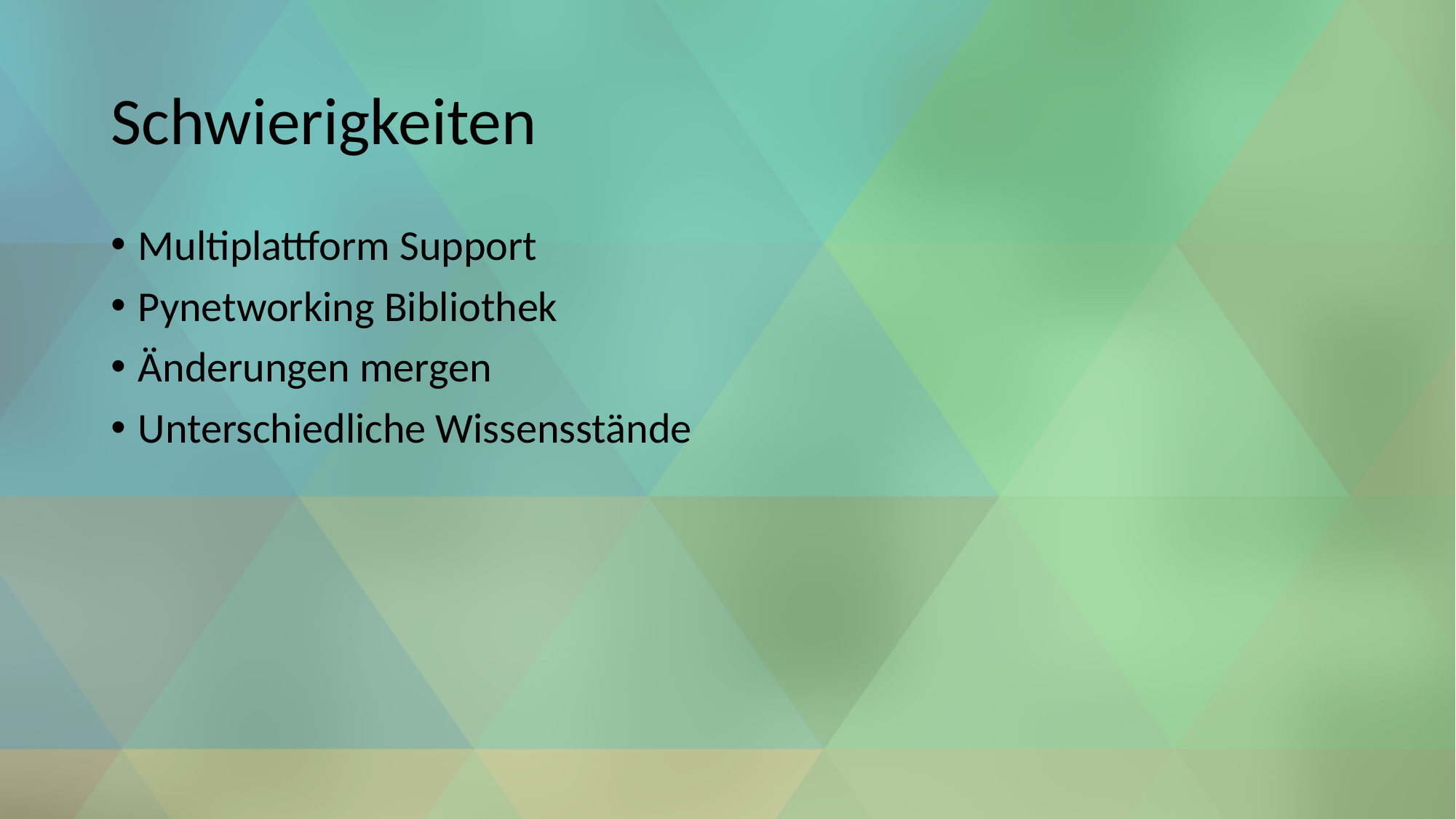

# Schwierigkeiten
Multiplattform Support
Pynetworking Bibliothek
Änderungen mergen
Unterschiedliche Wissensstände